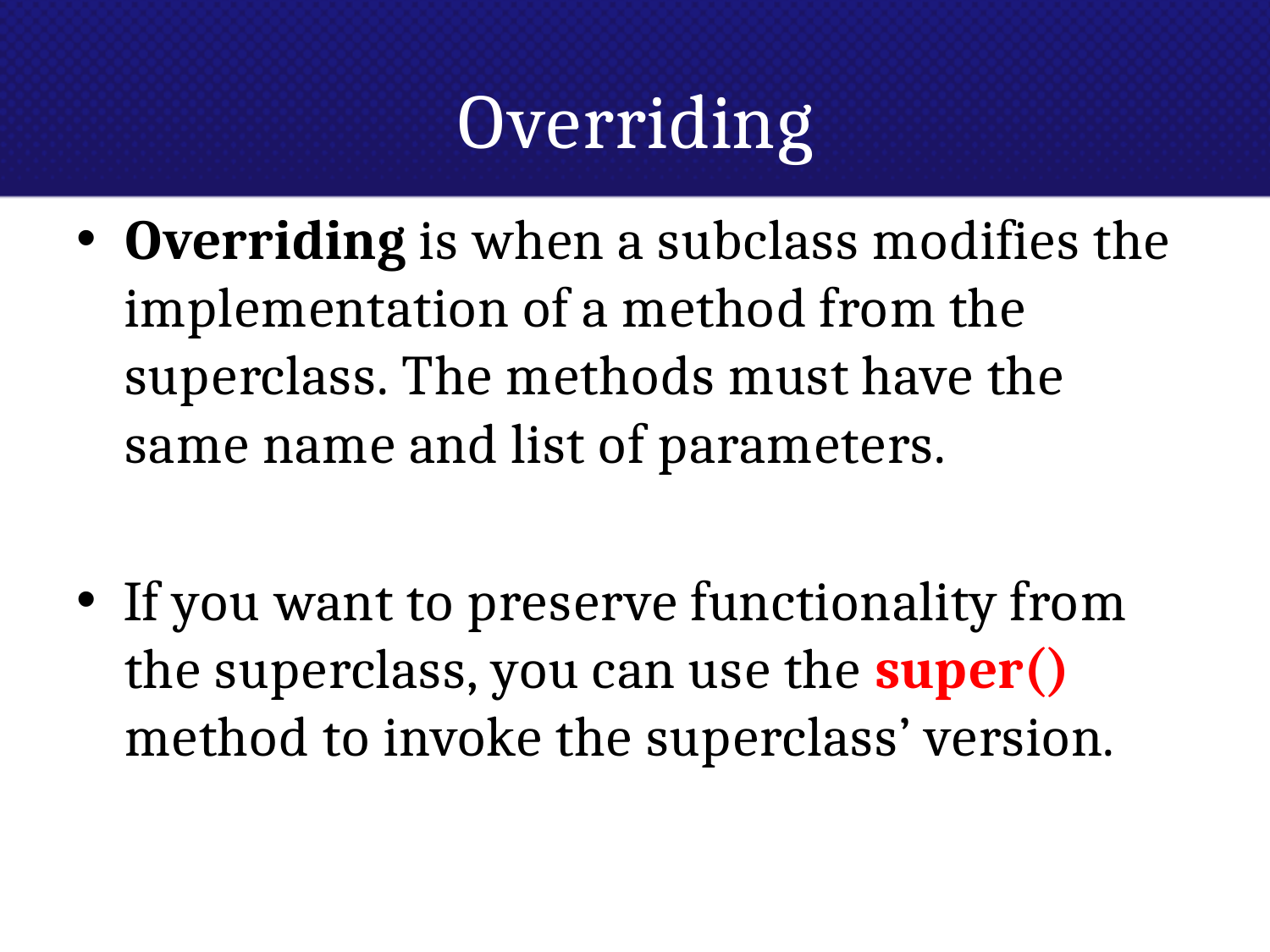

# Overriding
Overriding is when a subclass modifies the implementation of a method from the superclass. The methods must have the same name and list of parameters.

If you want to preserve functionality from the superclass, you can use the super() method to invoke the superclass’ version.